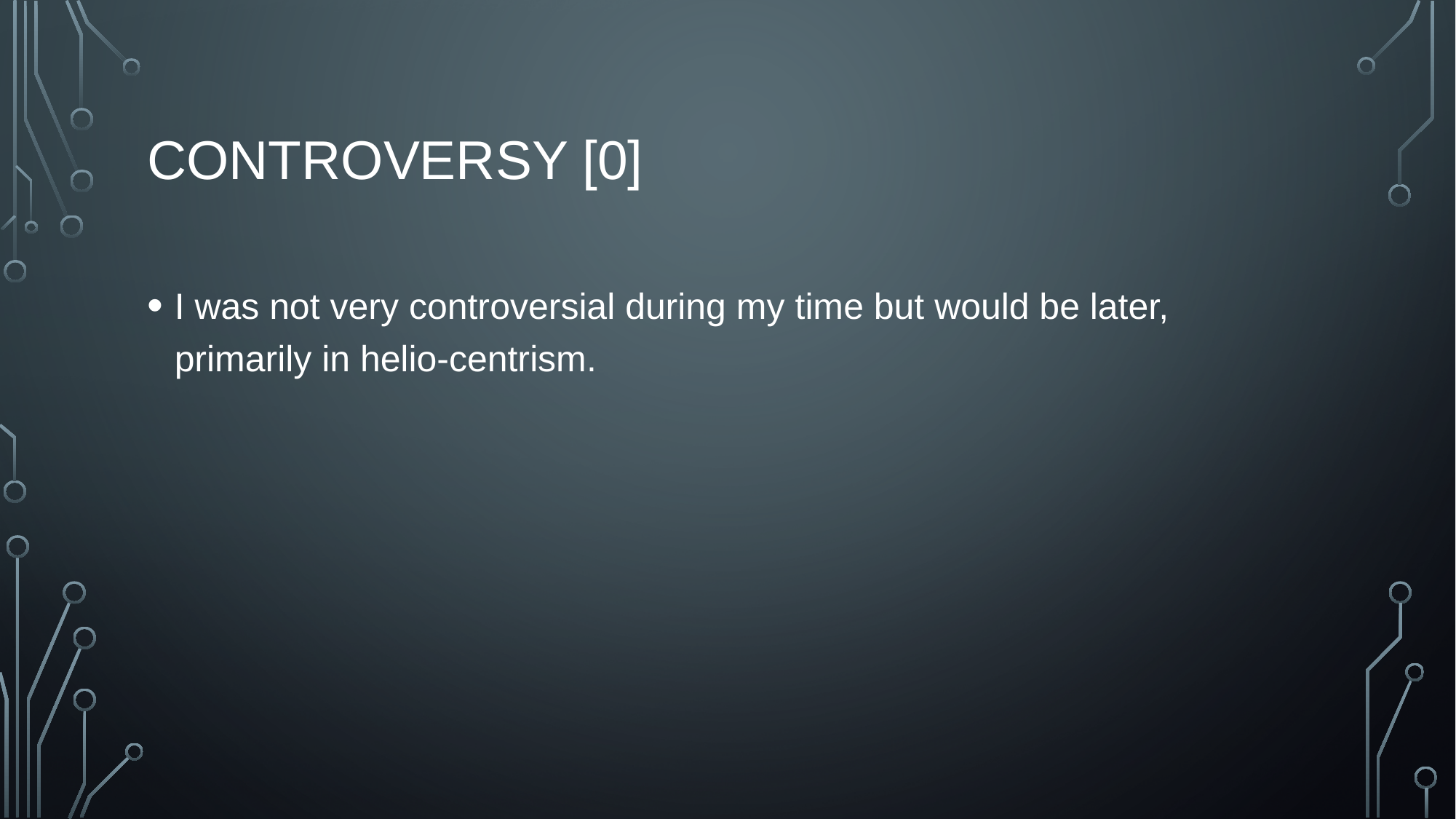

# Controversy [0]
I was not very controversial during my time but would be later, primarily in helio-centrism.